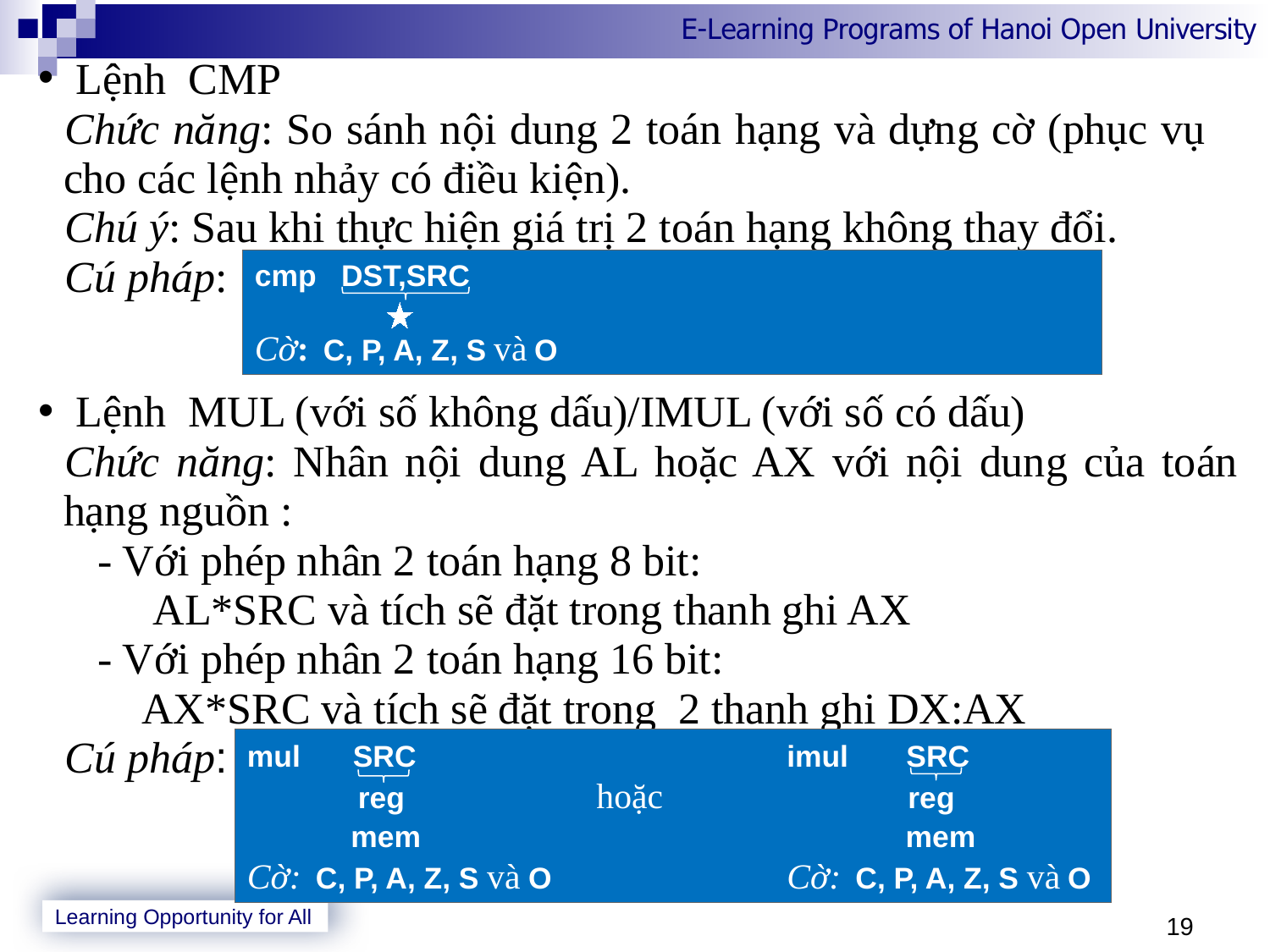

Lệnh  CMP
Chức năng: So sánh nội dung 2 toán hạng và dựng cờ (phục vụ 	cho các lệnh nhảy có điều kiện).
Chú ý: Sau khi thực hiện giá trị 2 toán hạng không thay đổi.
Cú pháp:

Lệnh  MUL (với số không dấu)/IMUL (với số có dấu)
Chức năng: Nhân nội dung AL hoặc AX với nội dung của toán hạng nguồn :
   - Với phép nhân 2 toán hạng 8 bit:
        AL*SRC và tích sẽ đặt trong thanh ghi AX
   - Với phép nhân 2 toán hạng 16 bit:
       AX*SRC và tích sẽ đặt trong  2 thanh ghi DX:AX
Cú pháp:

cmp   DST,SRC

Cờ:  C, P, A, Z, S và O

mul       SRC	imul       SRC
	 reg   	hoặc 	        reg
	mem	mem
Cờ:  C, P, A, Z, S và O 		Cờ:  C, P, A, Z, S và O

19